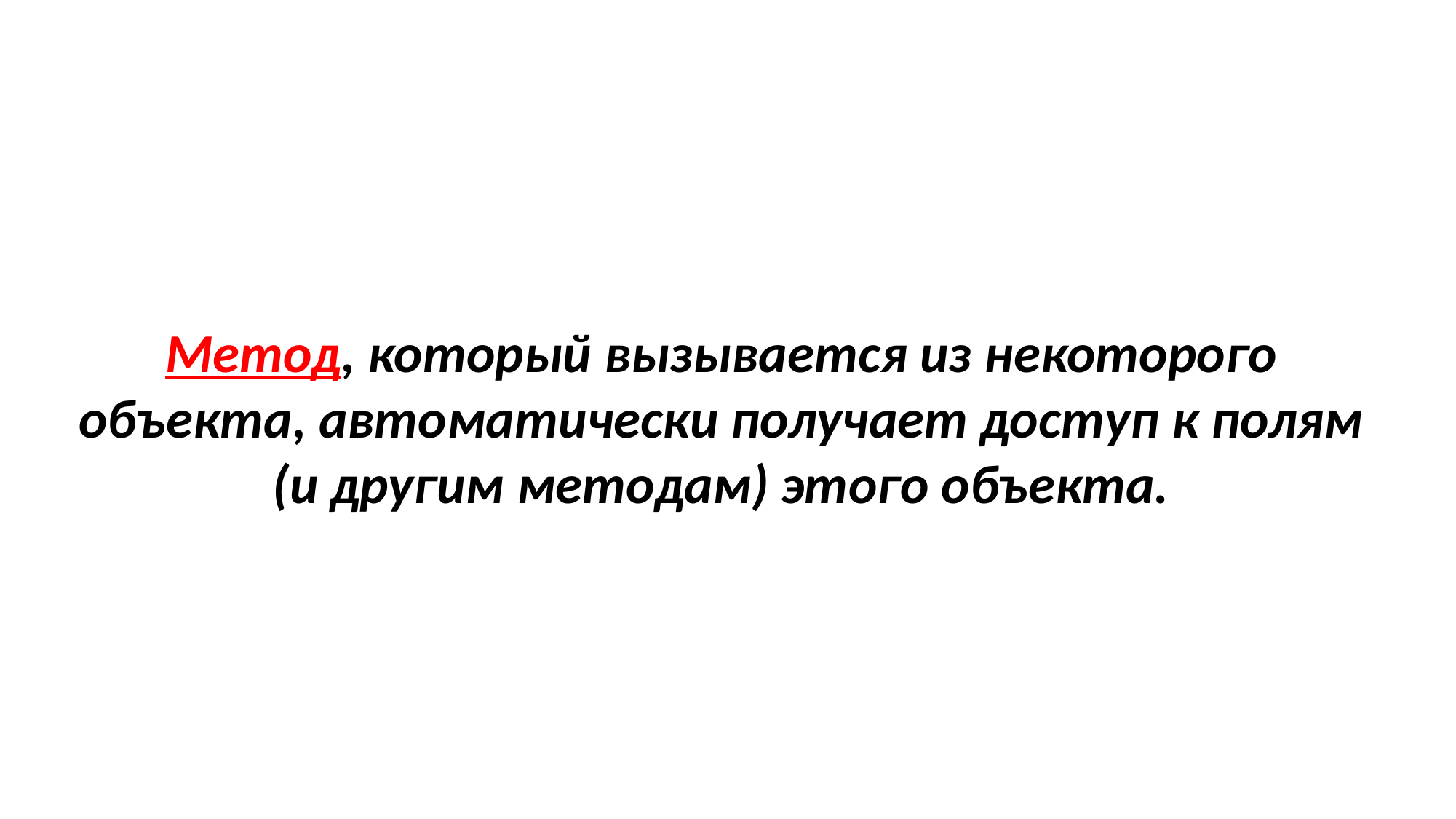

Метод, который вызывается из некоторого
объекта, автоматически получает доступ к полям
(и другим методам) этого объекта.